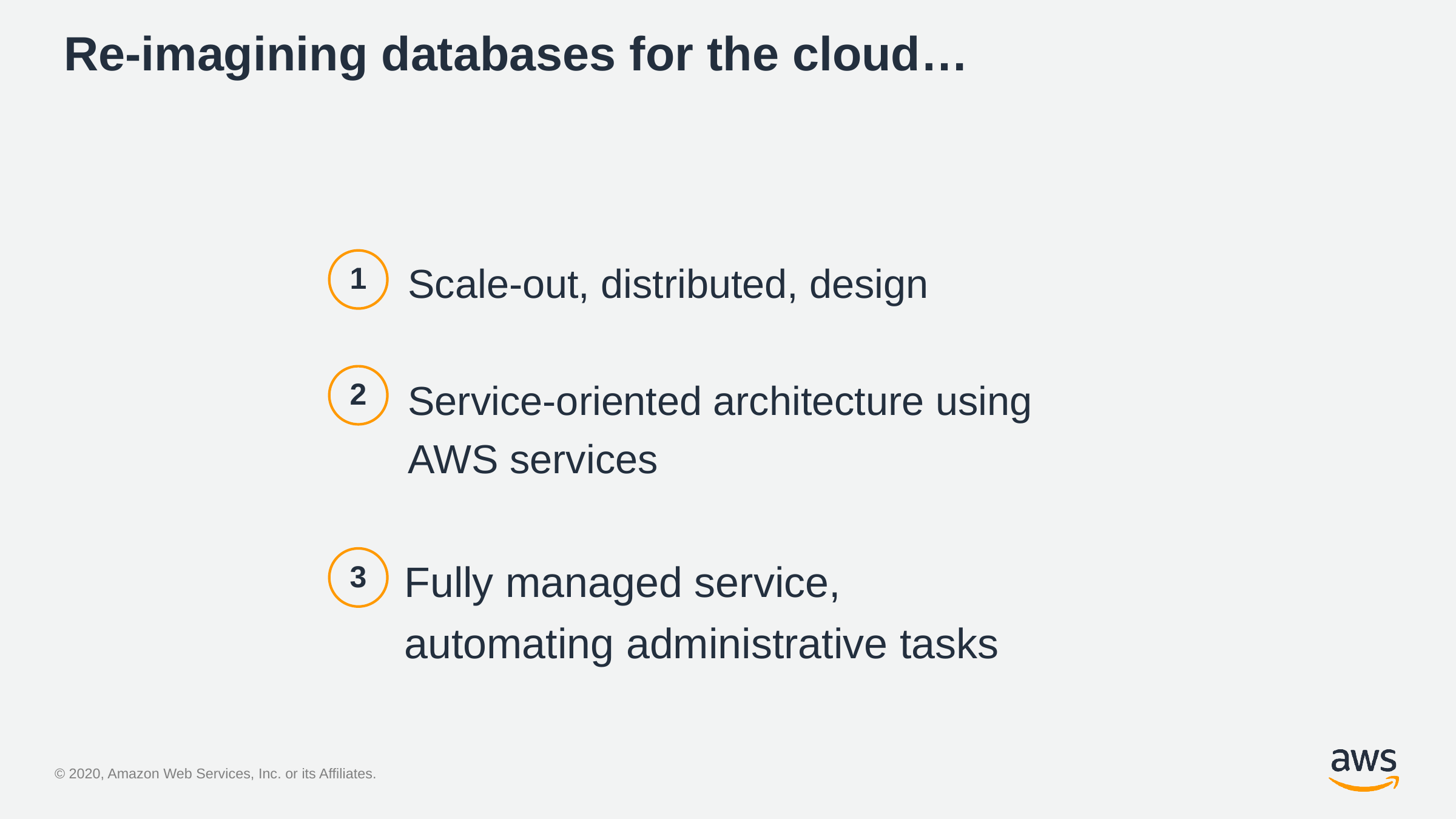

# Re-imagining databases for the cloud…
1
Scale-out, distributed, design
2
Service-oriented architecture using AWS services
3
Fully managed service, automating administrative tasks